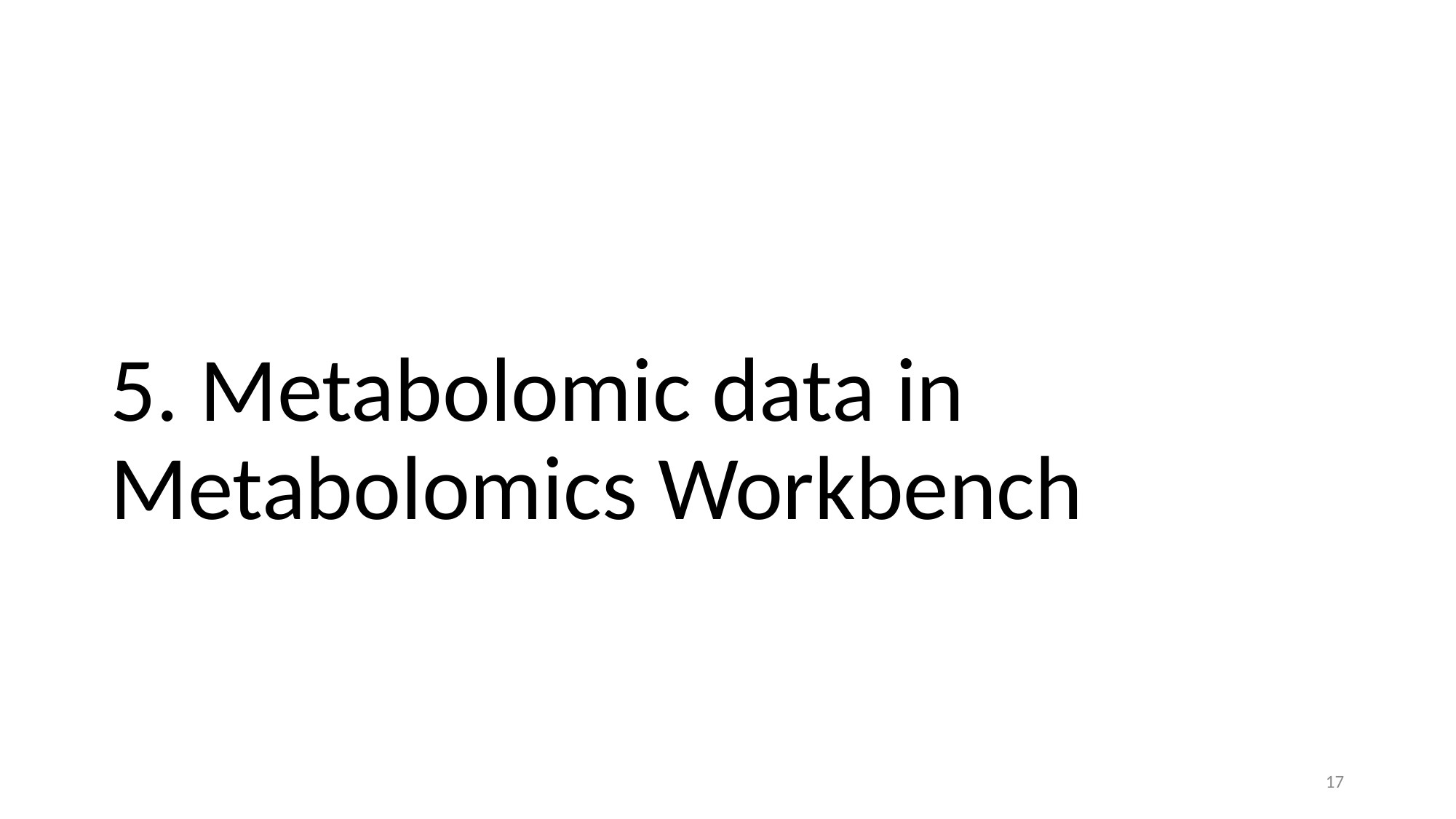

# 5. Metabolomic data in Metabolomics Workbench

17